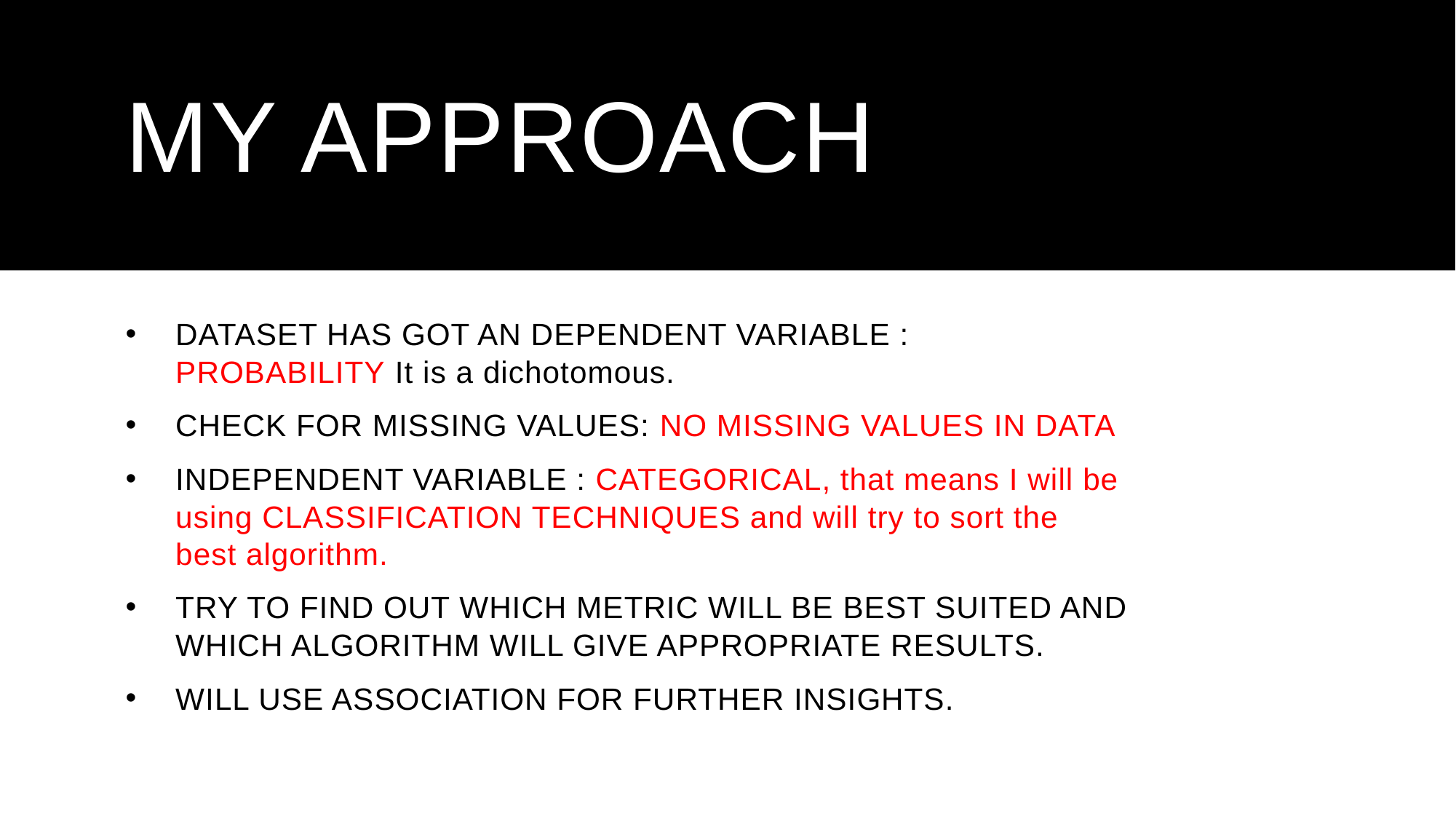

# My APPROACH
DATASET HAS GOT AN DEPENDENT VARIABLE : PROBABILITY It is a dichotomous.
CHECK FOR MISSING VALUES: NO MISSING VALUES IN DATA
INDEPENDENT VARIABLE : CATEGORICAL, that means I will be using CLASSIFICATION TECHNIQUES and will try to sort the best algorithm.
TRY TO FIND OUT WHICH METRIC WILL BE BEST SUITED AND WHICH ALGORITHM WILL GIVE APPROPRIATE RESULTS.
WILL USE ASSOCIATION FOR FURTHER INSIGHTS.